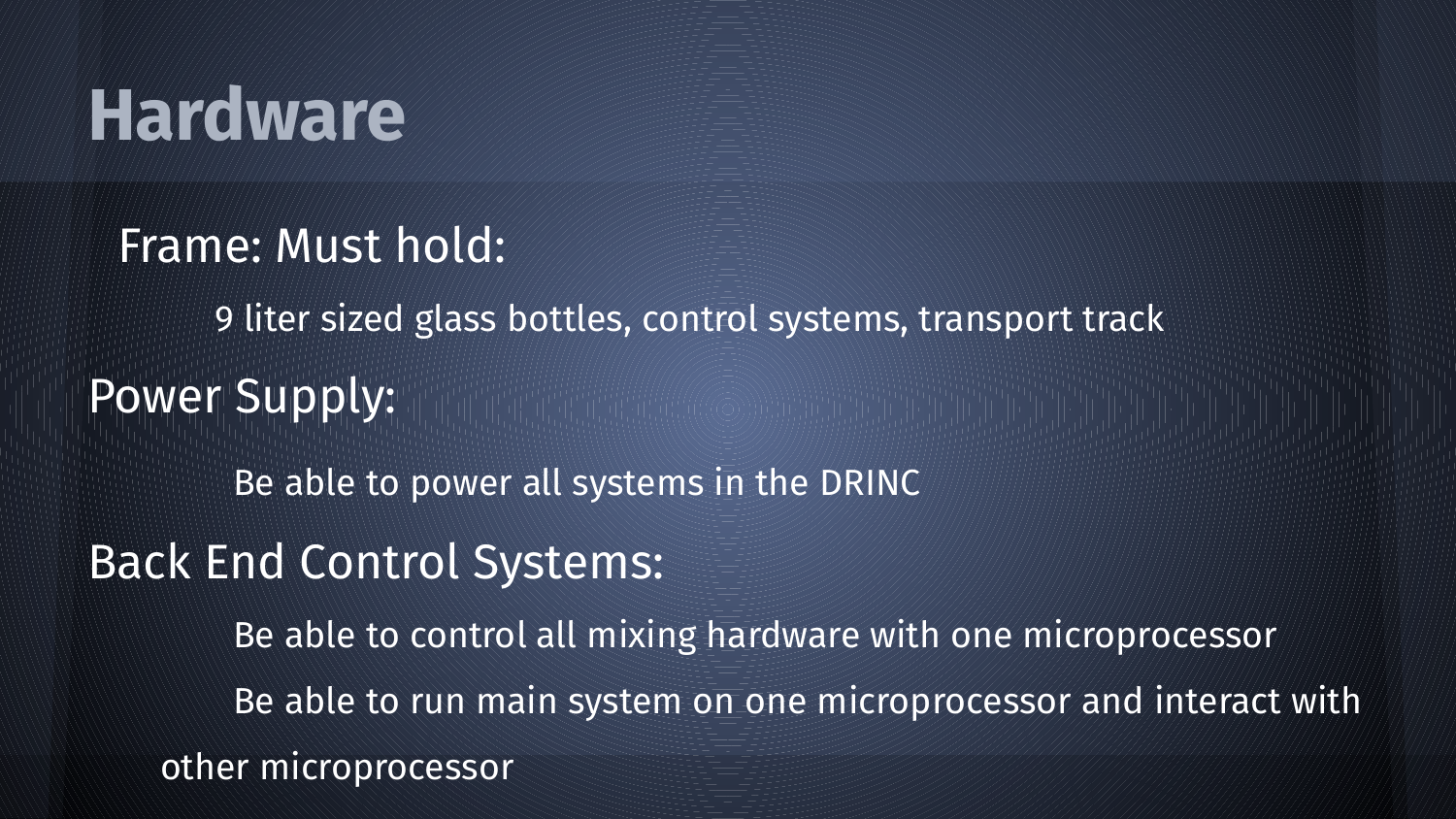

# Hardware
Frame: Must hold:
9 liter sized glass bottles, control systems, transport track
Power Supply:
	Be able to power all systems in the DRINC
Back End Control Systems:
	Be able to control all mixing hardware with one microprocessor
	Be able to run main system on one microprocessor and interact with
other microprocessor